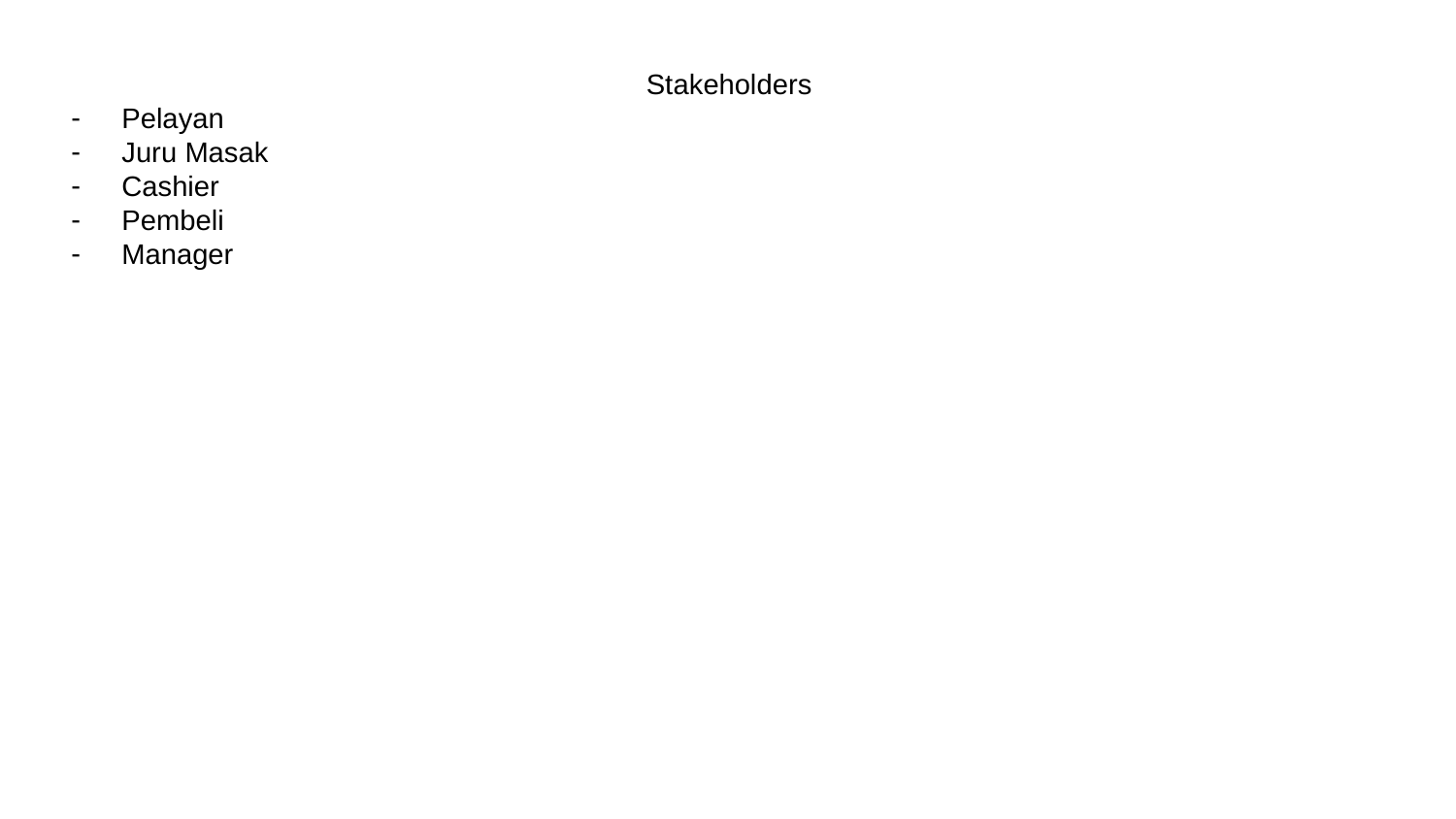

Stakeholders
Pelayan
Juru Masak
Cashier
Pembeli
Manager